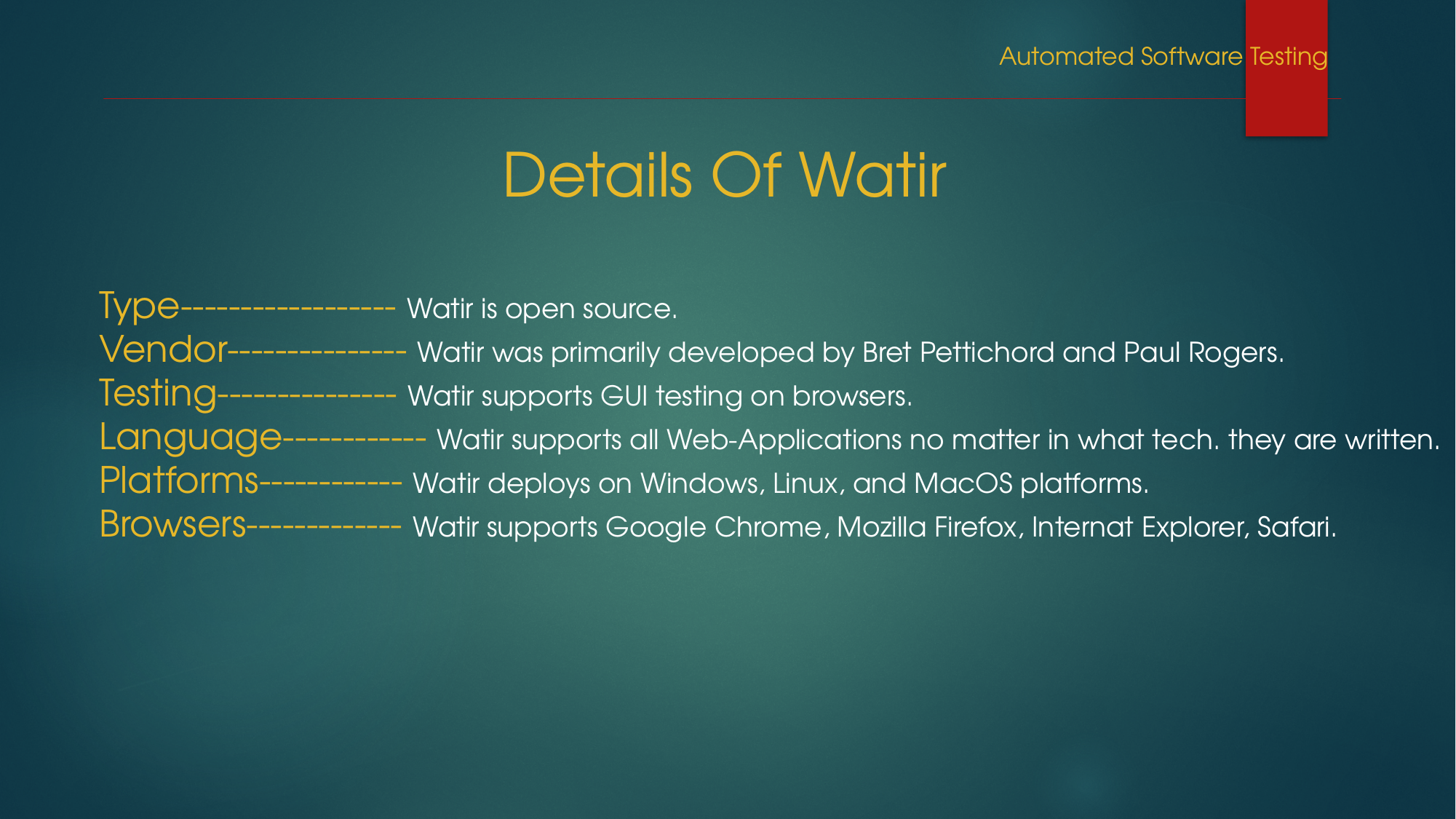

Automated Software Testing
Details Of Watir
Type------------------ Watir is open source.
Vendor--------------- Watir was primarily developed by Bret Pettichord and Paul Rogers.
Testing--------------- Watir supports GUI testing on browsers.
Language------------ Watir supports all Web-Applications no matter in what tech. they are written.
Platforms------------ Watir deploys on Windows, Linux, and MacOS platforms.
Browsers------------- Watir supports Google Chrome, Mozilla Firefox, Internat Explorer, Safari.